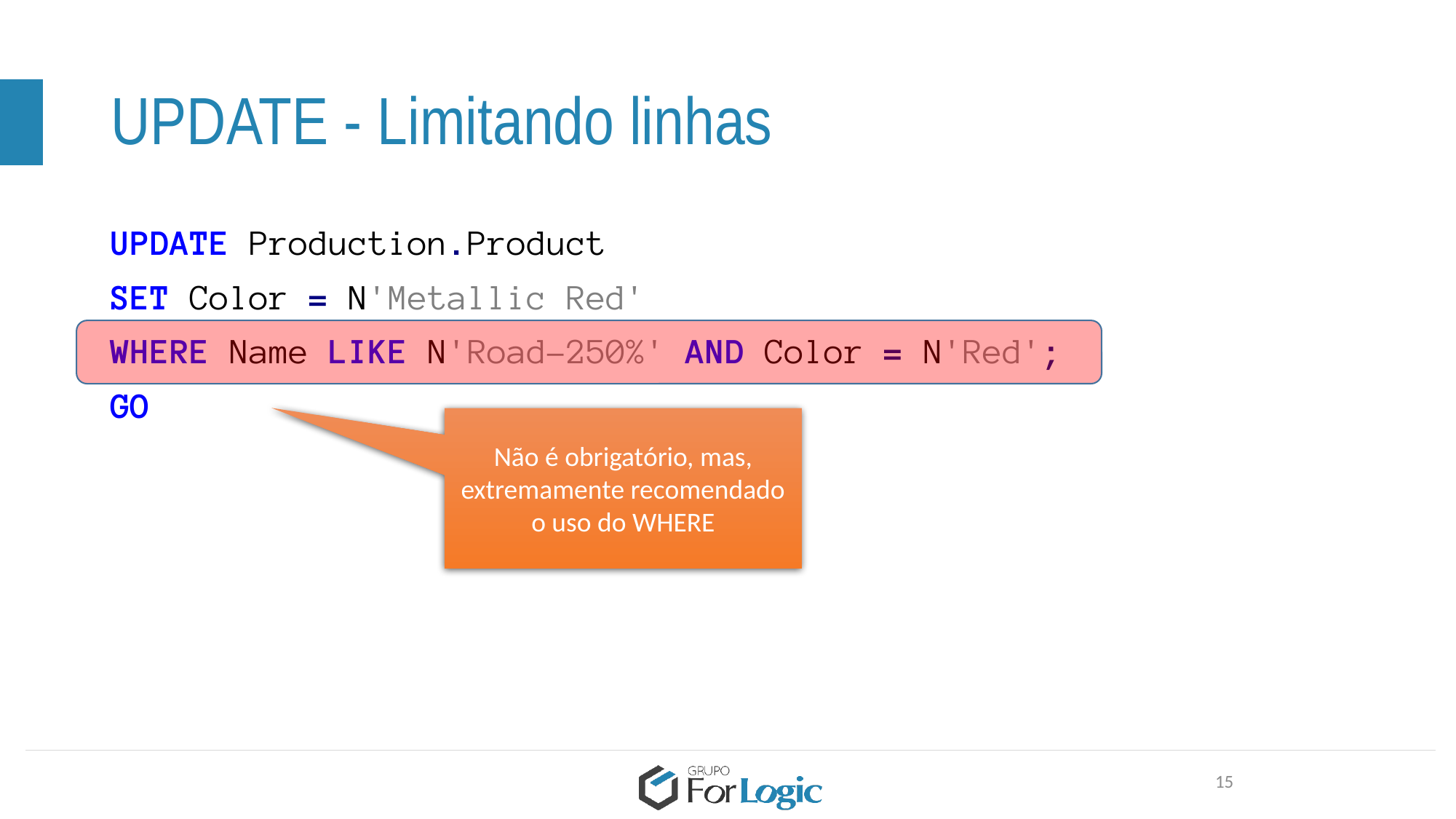

# UPDATE - Limitando linhas
UPDATE Production.Product
SET Color = N'Metallic Red'
WHERE Name LIKE N'Road-250%' AND Color = N'Red';
GO

Não é obrigatório, mas, extremamente recomendado o uso do WHERE
15